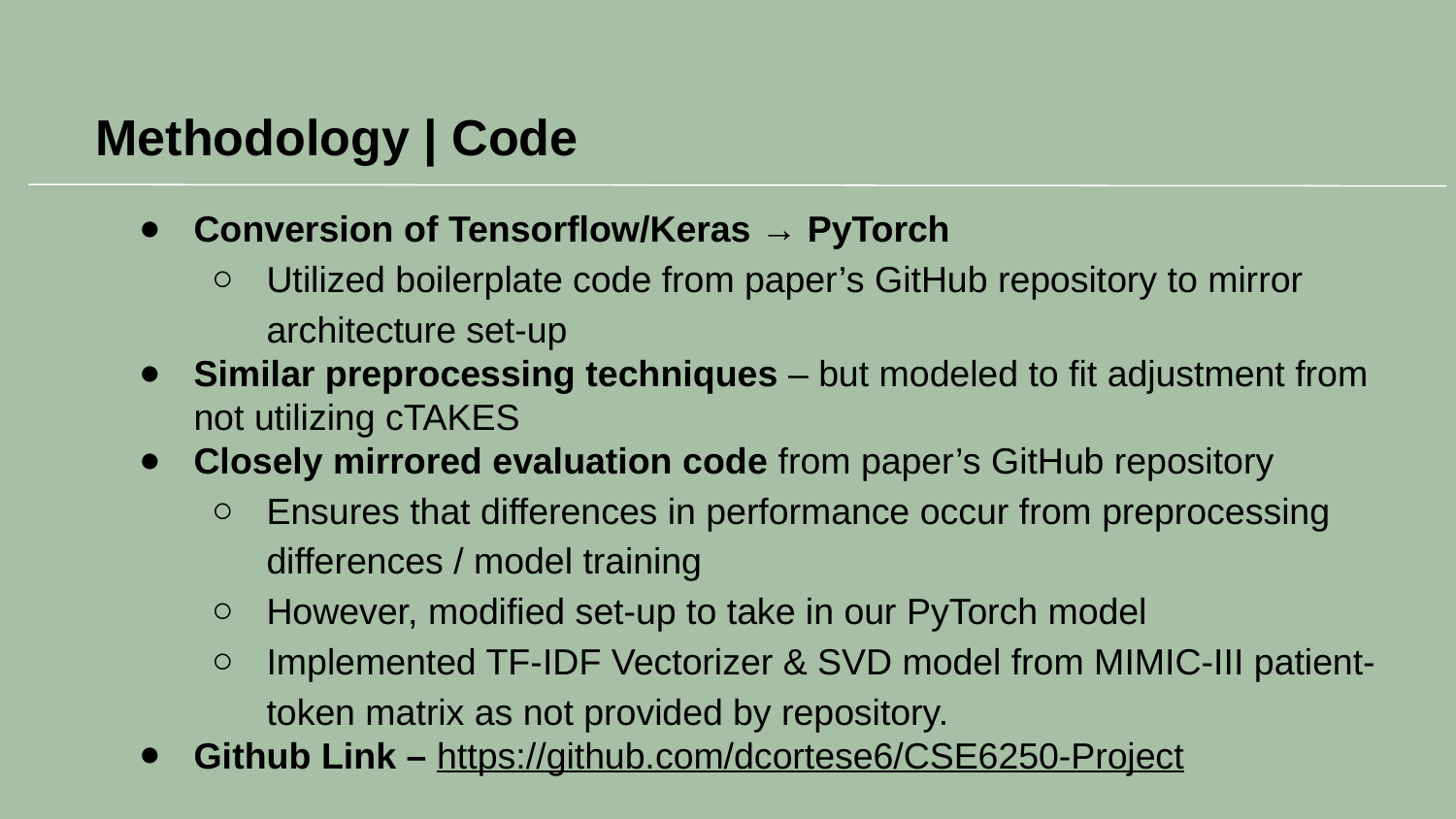

# Methodology | Code
Conversion of Tensorflow/Keras → PyTorch
Utilized boilerplate code from paper’s GitHub repository to mirror architecture set-up
Similar preprocessing techniques – but modeled to fit adjustment from not utilizing cTAKES
Closely mirrored evaluation code from paper’s GitHub repository
Ensures that differences in performance occur from preprocessing differences / model training
However, modified set-up to take in our PyTorch model
Implemented TF-IDF Vectorizer & SVD model from MIMIC-III patient-token matrix as not provided by repository.
Github Link – https://github.com/dcortese6/CSE6250-Project